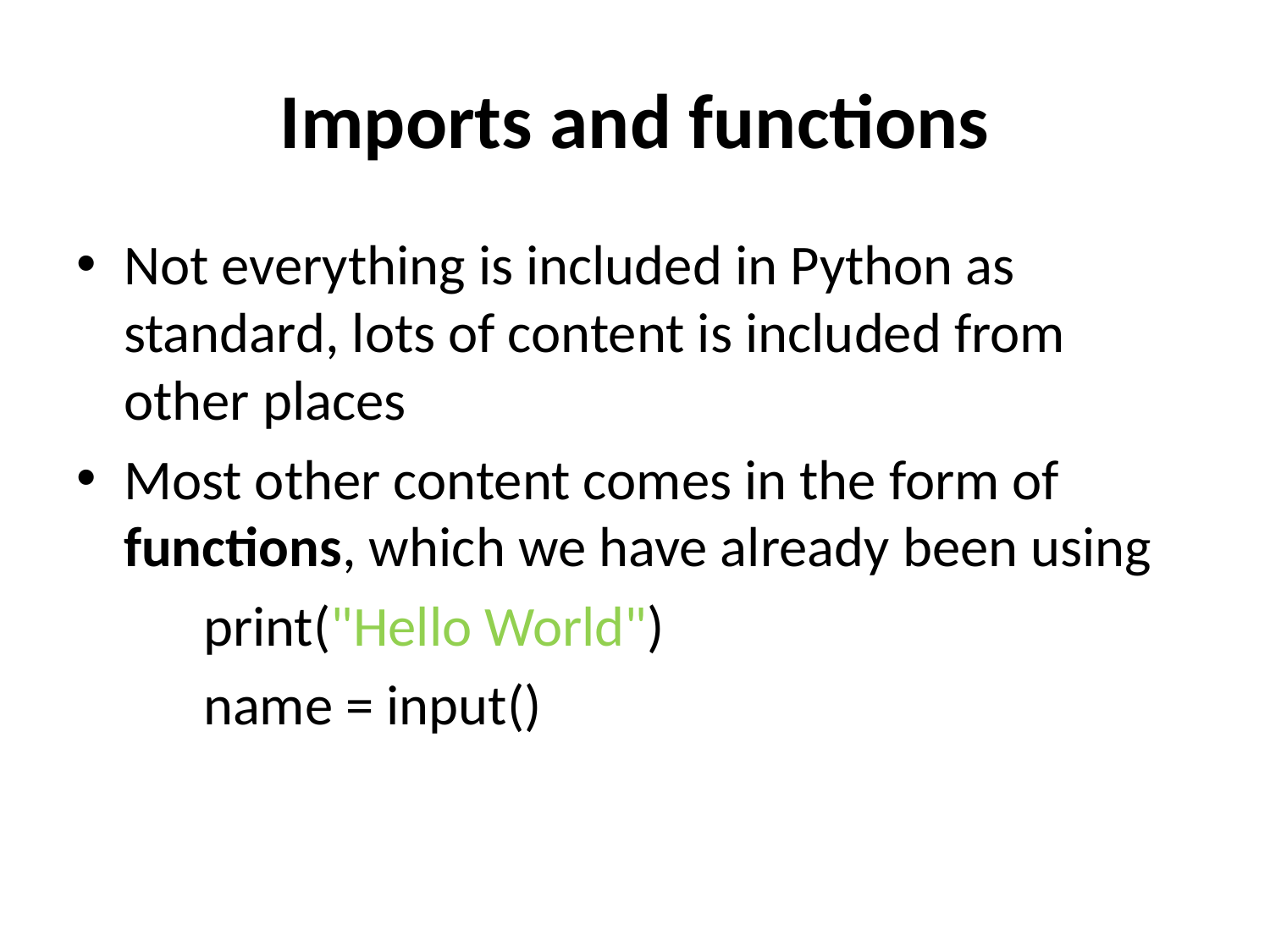

# Imports and functions
Not everything is included in Python as standard, lots of content is included from other places
Most other content comes in the form of functions, which we have already been using
	print("Hello World")
	name = input()